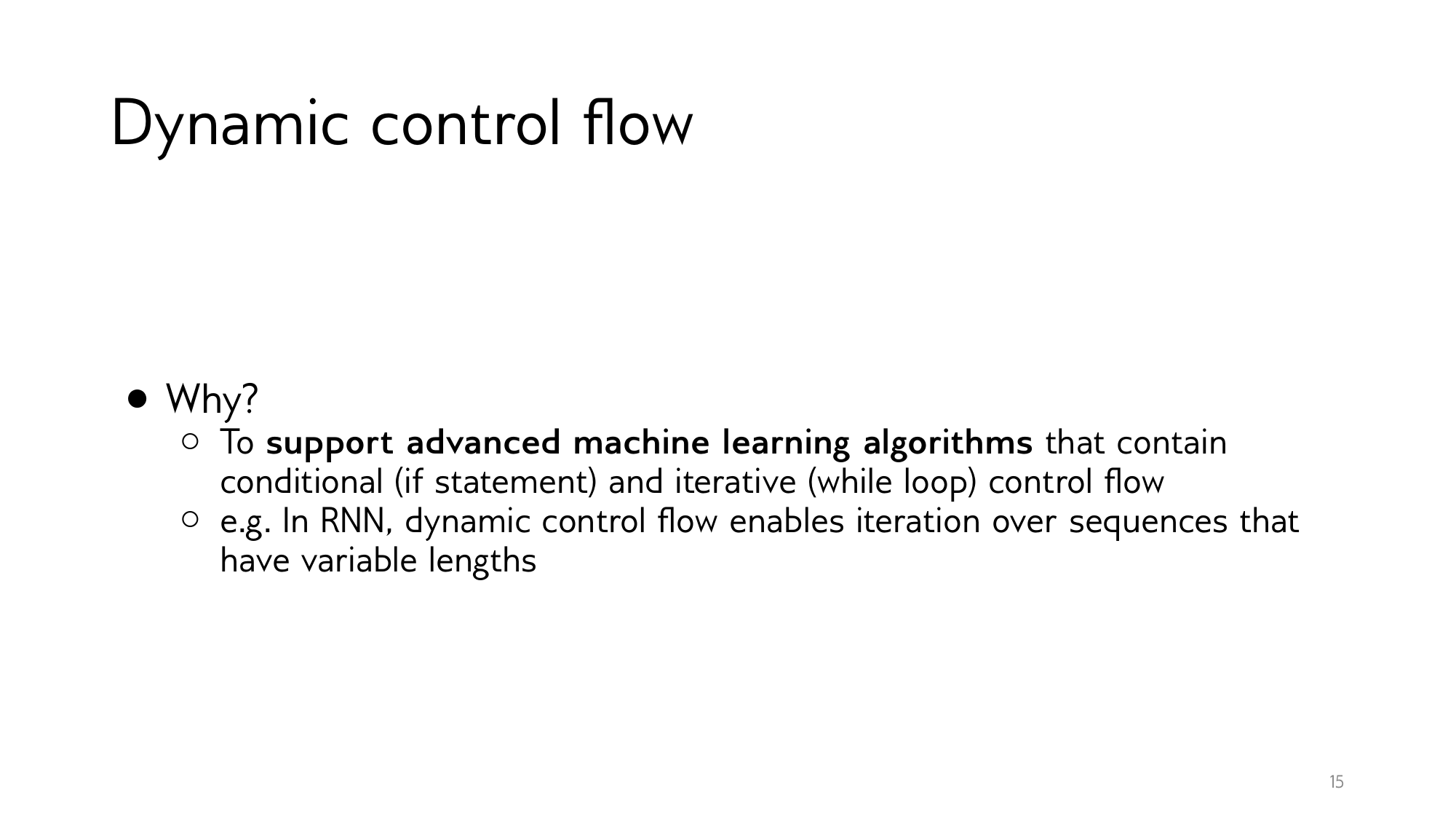

# Dynamic control flow
Why?
To support advanced machine learning algorithms that contain conditional (if statement) and iterative (while loop) control flow
e.g. In RNN, dynamic control flow enables iteration over sequences that have variable lengths
15